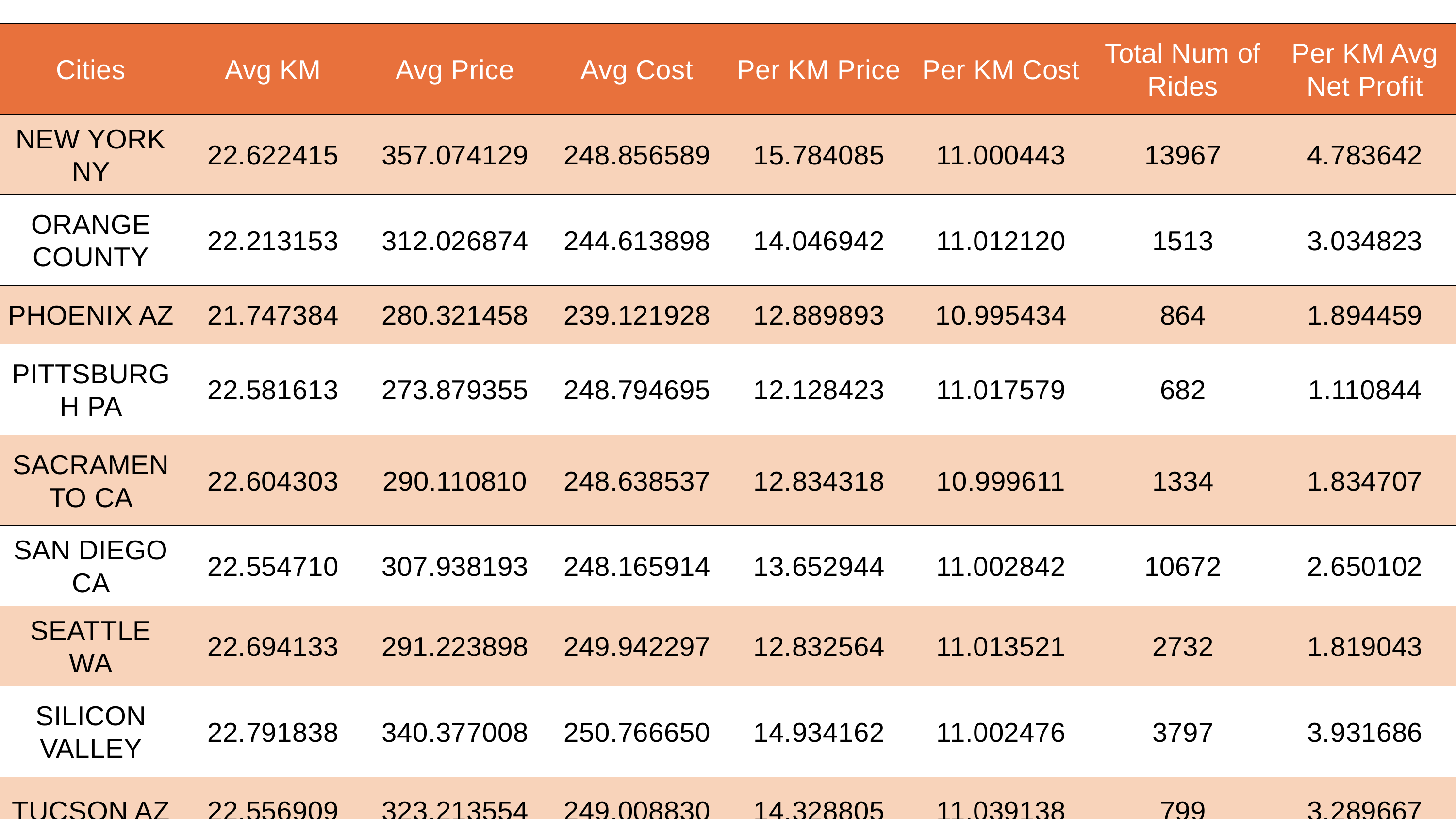

| Cities | Avg KM | Avg Price | Avg Cost | Per KM Price | Per KM Cost | Total Num of Rides | Per KM Avg Net Profit |
| --- | --- | --- | --- | --- | --- | --- | --- |
| NEW YORK NY | 22.622415 | 357.074129 | 248.856589 | 15.784085 | 11.000443 | 13967 | 4.783642 |
| ORANGE COUNTY | 22.213153 | 312.026874 | 244.613898 | 14.046942 | 11.012120 | 1513 | 3.034823 |
| PHOENIX AZ | 21.747384 | 280.321458 | 239.121928 | 12.889893 | 10.995434 | 864 | 1.894459 |
| PITTSBURGH PA | 22.581613 | 273.879355 | 248.794695 | 12.128423 | 11.017579 | 682 | 1.110844 |
| SACRAMENTO CA | 22.604303 | 290.110810 | 248.638537 | 12.834318 | 10.999611 | 1334 | 1.834707 |
| SAN DIEGO CA | 22.554710 | 307.938193 | 248.165914 | 13.652944 | 11.002842 | 10672 | 2.650102 |
| SEATTLE WA | 22.694133 | 291.223898 | 249.942297 | 12.832564 | 11.013521 | 2732 | 1.819043 |
| SILICON VALLEY | 22.791838 | 340.377008 | 250.766650 | 14.934162 | 11.002476 | 3797 | 3.931686 |
| TUCSON AZ | 22.556909 | 323.213554 | 249.008830 | 14.328805 | 11.039138 | 799 | 3.289667 |